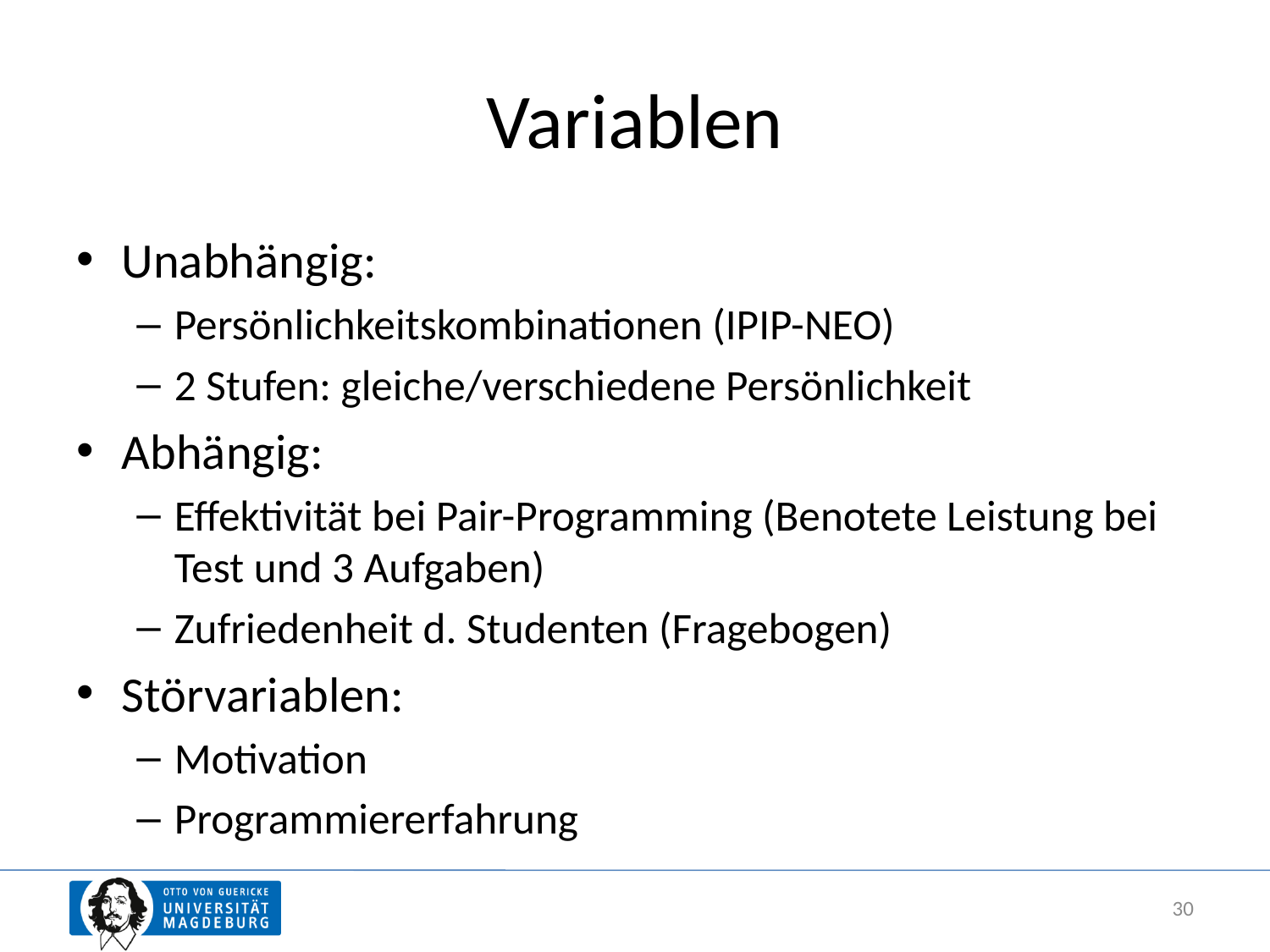

# Variablen
Unabhängig:
Persönlichkeitskombinationen (IPIP-NEO)
2 Stufen: gleiche/verschiedene Persönlichkeit
Abhängig:
Effektivität bei Pair-Programming (Benotete Leistung bei Test und 3 Aufgaben)
Zufriedenheit d. Studenten (Fragebogen)
Störvariablen:
Motivation
Programmiererfahrung
30